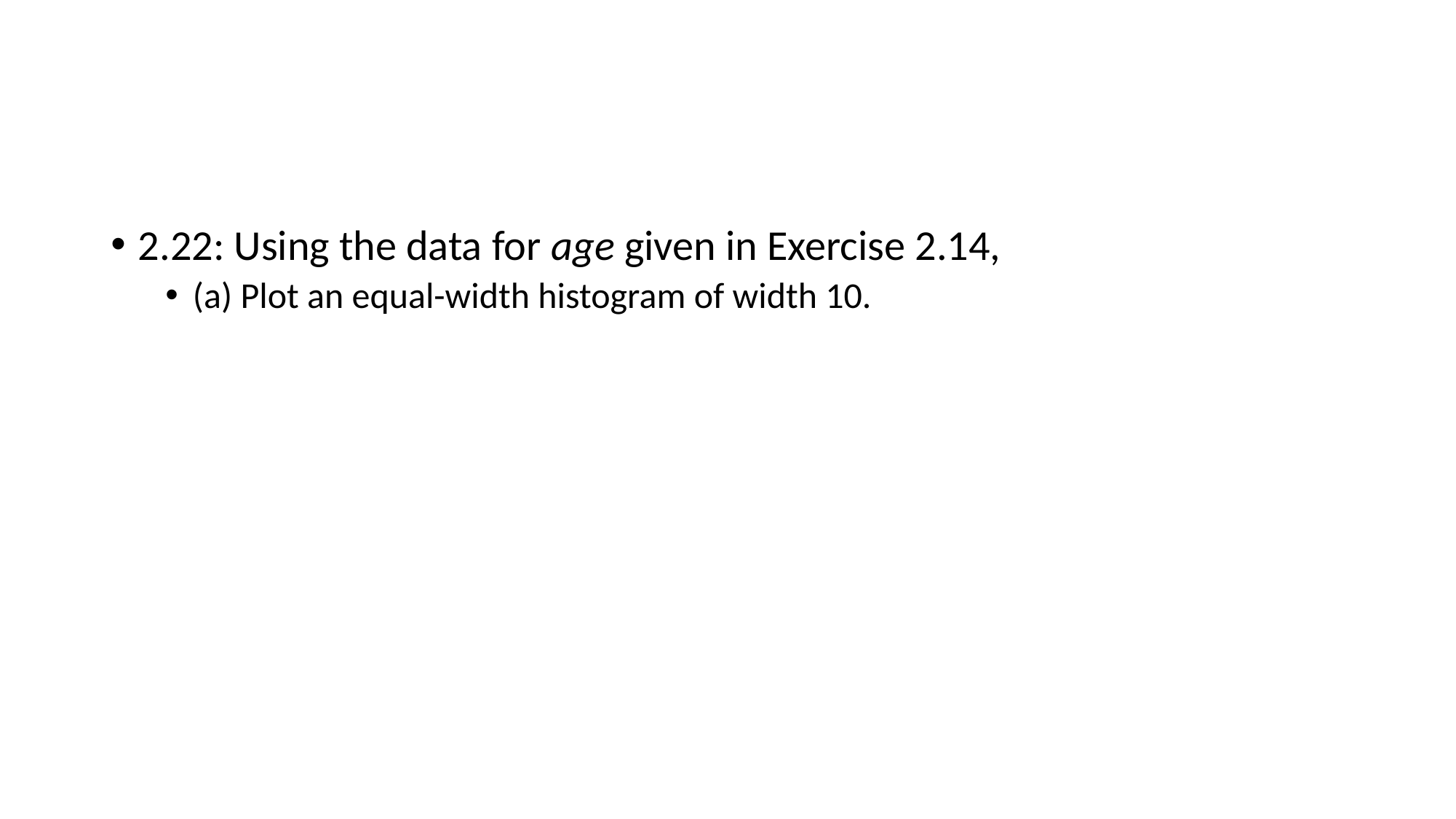

#
2.22: Using the data for age given in Exercise 2.14,
(a) Plot an equal-width histogram of width 10.